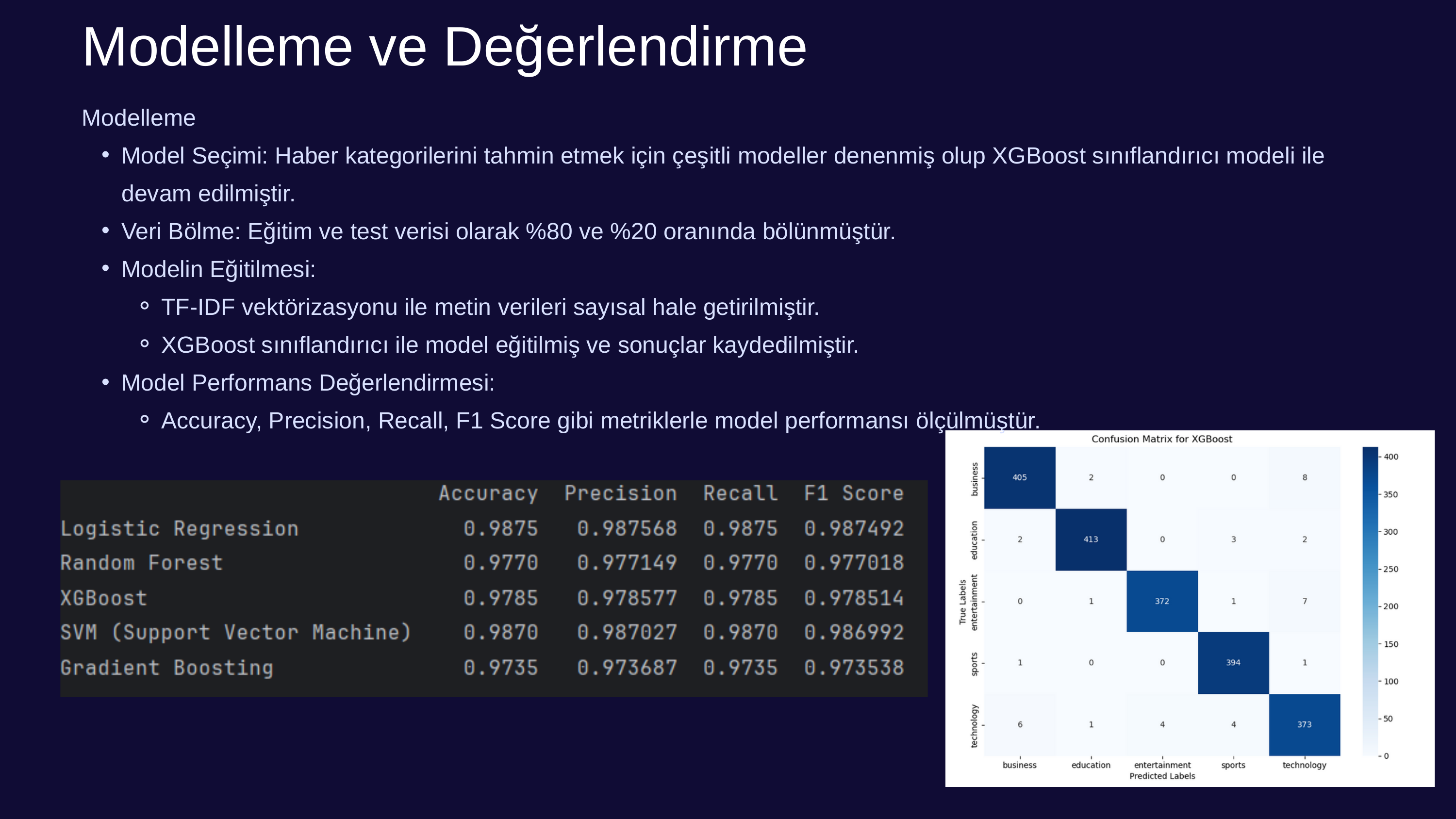

Modelleme ve Değerlendirme
Modelleme
Model Seçimi: Haber kategorilerini tahmin etmek için çeşitli modeller denenmiş olup XGBoost sınıflandırıcı modeli ile devam edilmiştir.
Veri Bölme: Eğitim ve test verisi olarak %80 ve %20 oranında bölünmüştür.
Modelin Eğitilmesi:
TF-IDF vektörizasyonu ile metin verileri sayısal hale getirilmiştir.
XGBoost sınıflandırıcı ile model eğitilmiş ve sonuçlar kaydedilmiştir.
Model Performans Değerlendirmesi:
Accuracy, Precision, Recall, F1 Score gibi metriklerle model performansı ölçülmüştür.